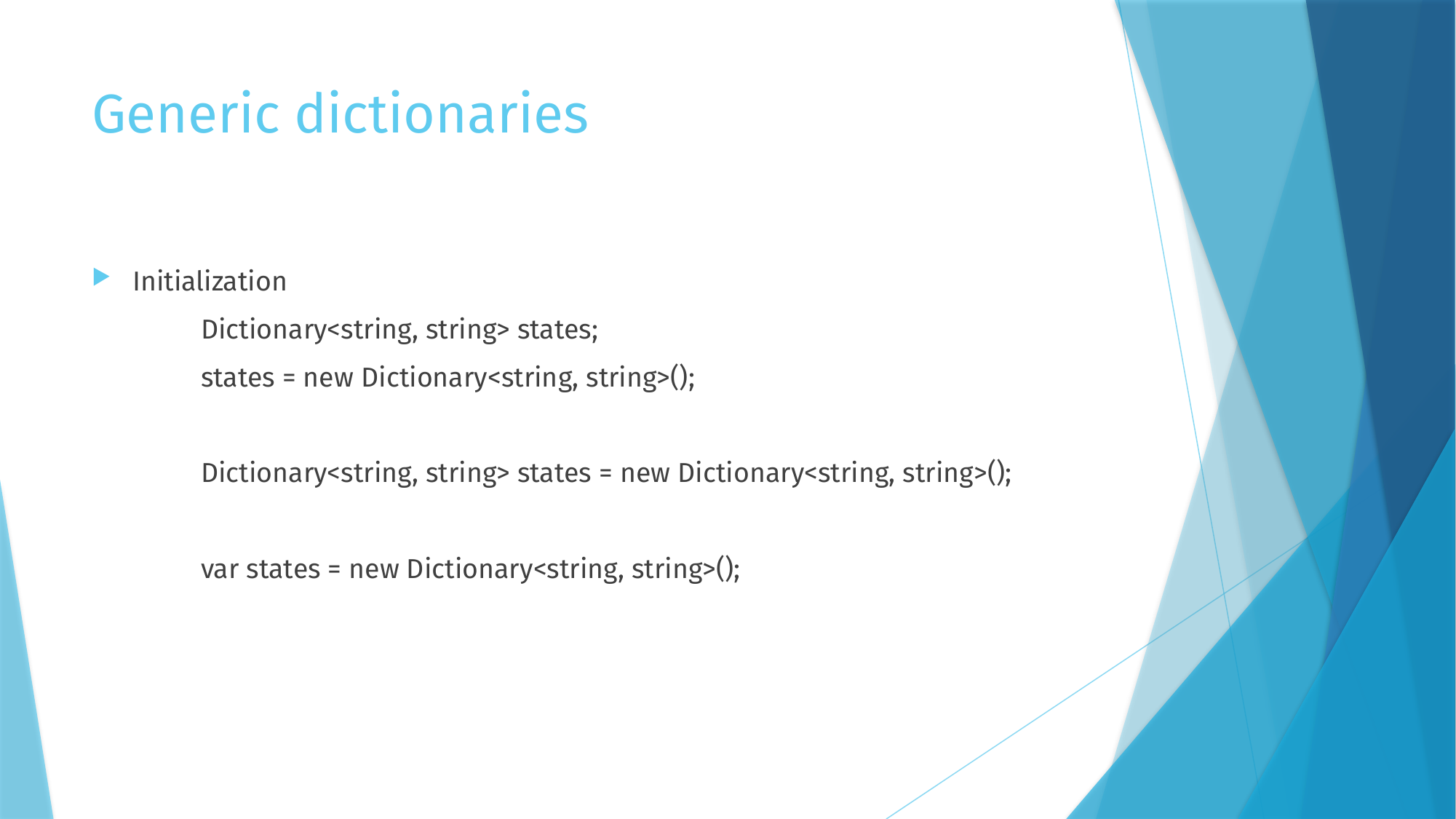

# Generic dictionaries
Initialization
	Dictionary<string, string> states;
	states = new Dictionary<string, string>();

	Dictionary<string, string> states = new Dictionary<string, string>();

	var states = new Dictionary<string, string>();